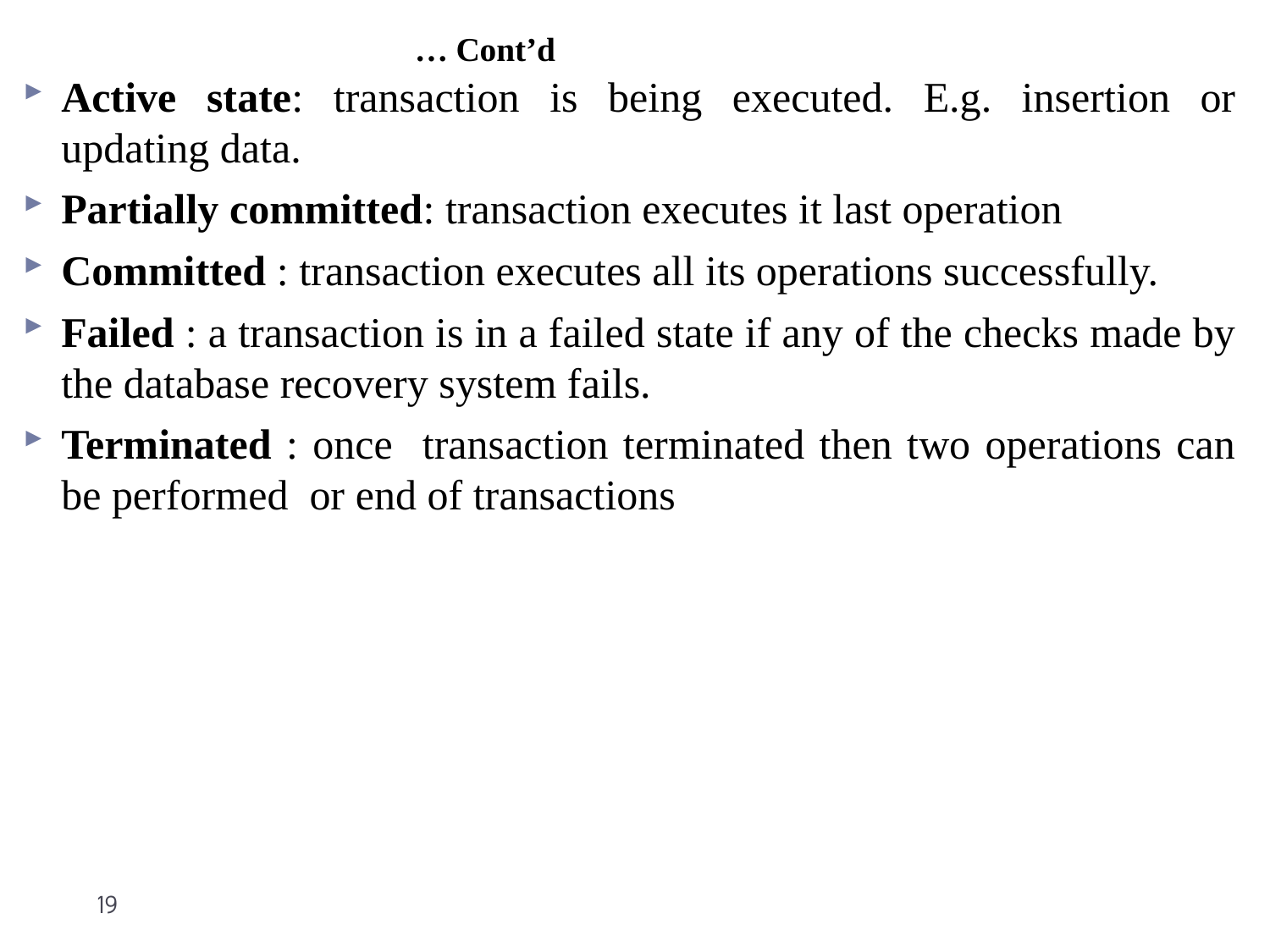

# … Cont’d
Active state: transaction is being executed. E.g. insertion or updating data.
Partially committed: transaction executes it last operation
Committed : transaction executes all its operations successfully.
Failed : a transaction is in a failed state if any of the checks made by the database recovery system fails.
Terminated : once  transaction terminated then two operations can be performed  or end of transactions
19